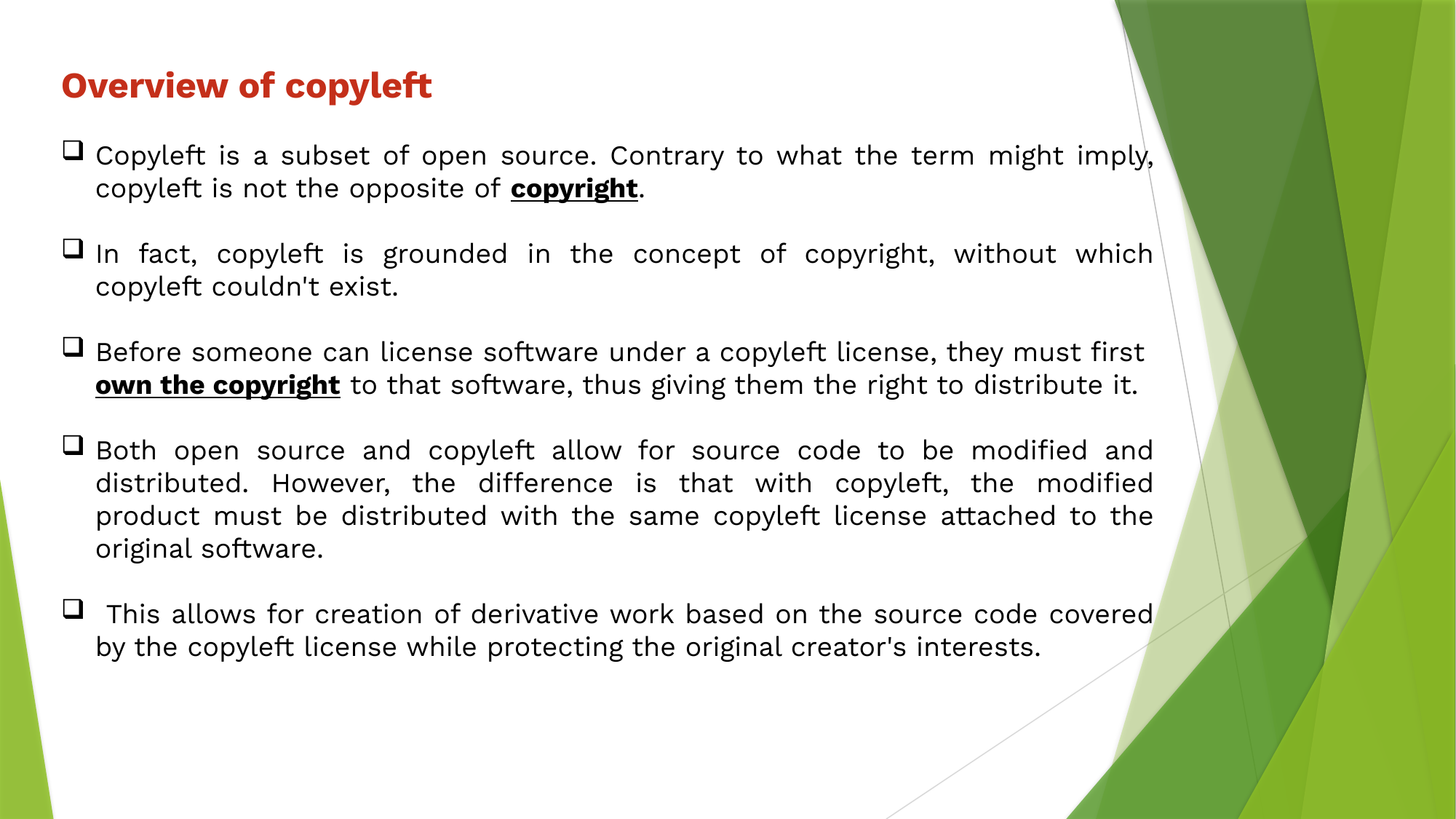

Overview of copyleft

Copyleft is a subset of open source. Contrary to what the term might imply, copyleft is not the opposite of copyright.

In fact, copyleft is grounded in the concept of copyright, without which copyleft couldn't exist.

Before someone can license software under a copyleft license, they must first own the copyright to that software, thus giving them the right to distribute it.

Both open source and copyleft allow for source code to be modified and distributed. However, the difference is that with copyleft, the modified product must be distributed with the same copyleft license attached to the original software.

 This allows for creation of derivative work based on the source code covered by the copyleft license while protecting the original creator's interests.